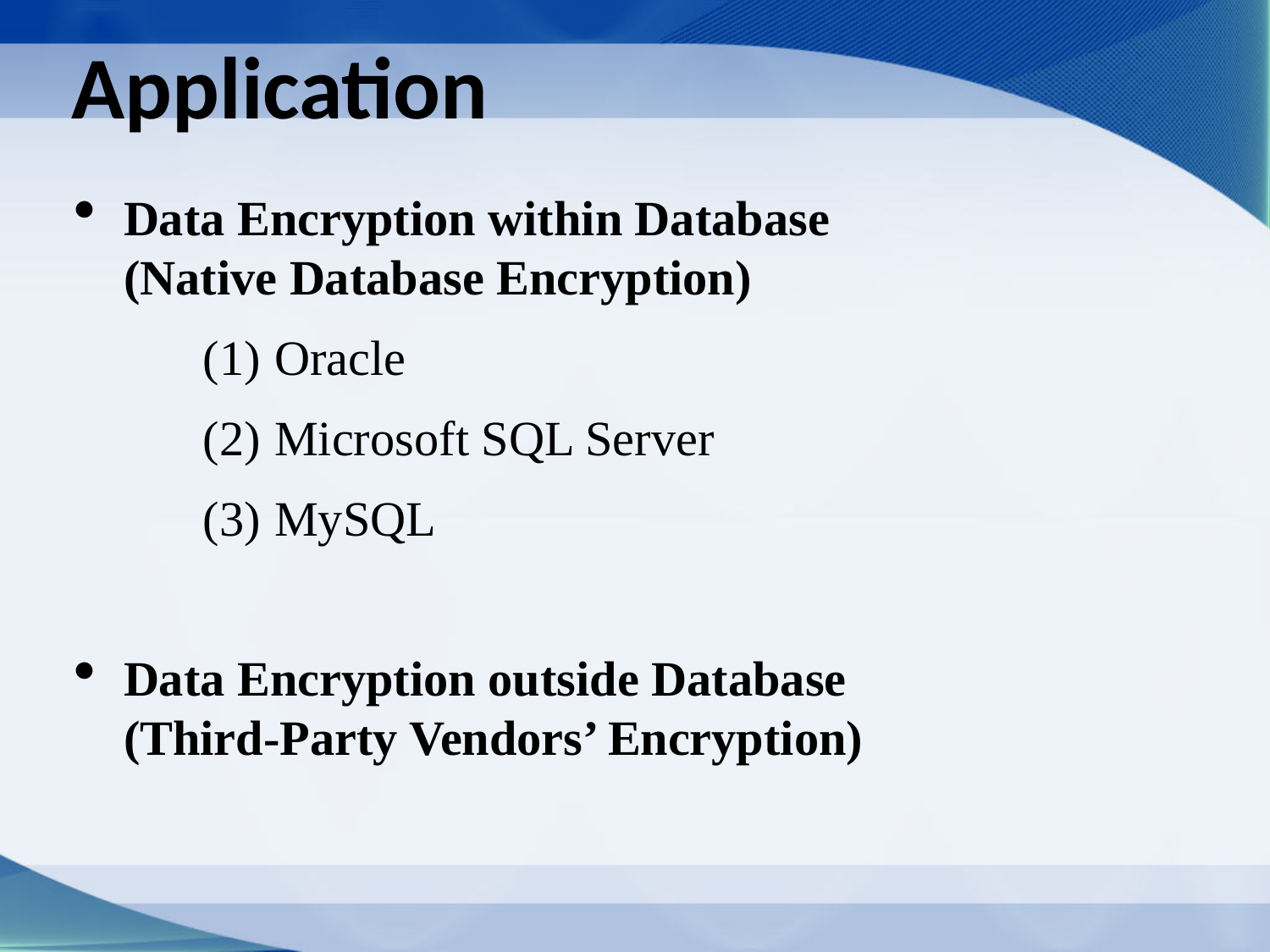

Application
Data Encryption within Database (Native Database Encryption)
Oracle
Microsoft SQL Server
MySQL

Data Encryption outside Database (Third-Party Vendors’ Encryption)